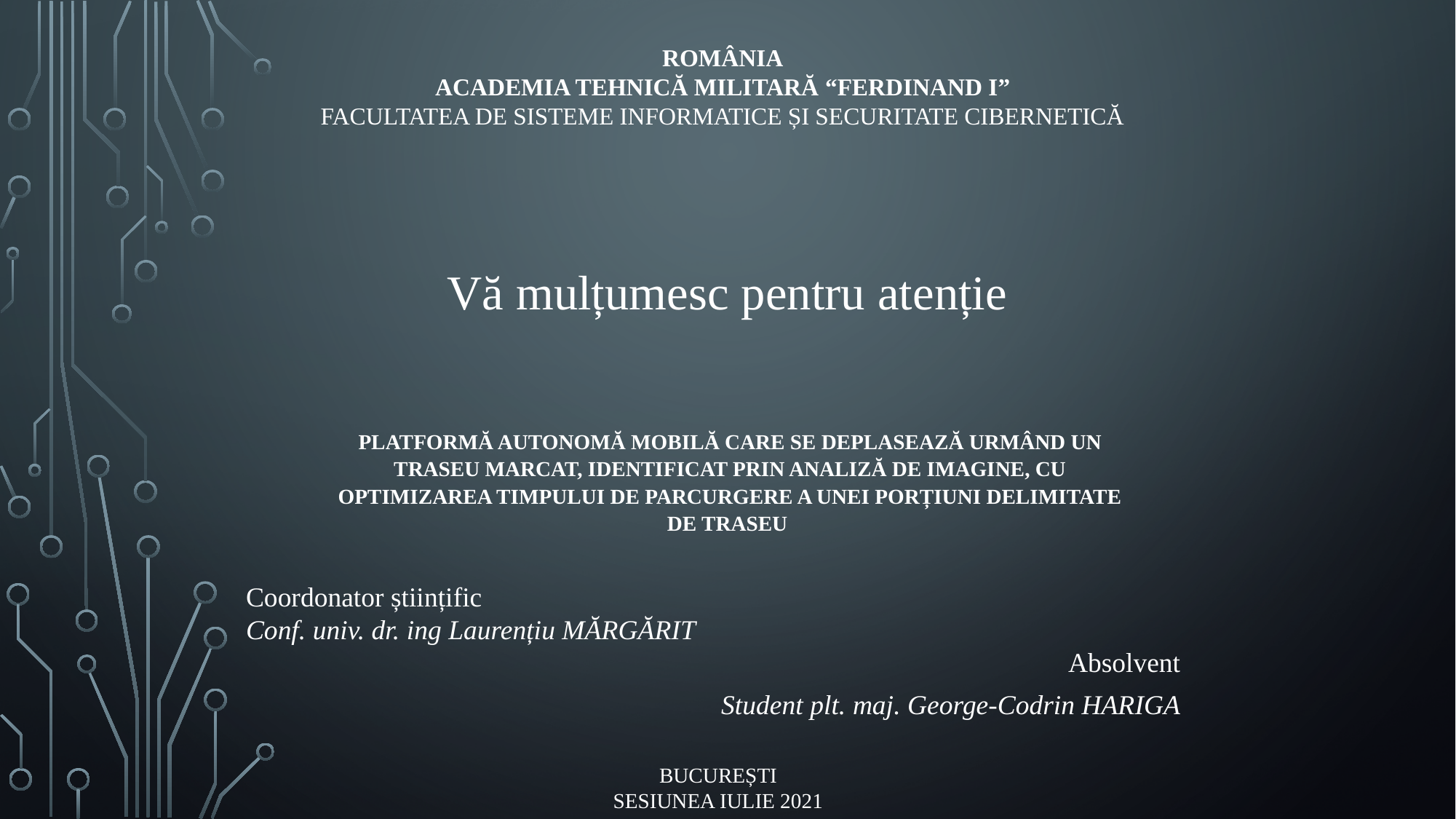

ROMÂNIA
ACADEMIA TEHNICĂ MILITARĂ “FERDINAND I”
FACULTATEA DE SISTEME INFORMATICE ȘI SECURITATE CIBERNETICĂ
Vă mulțumesc pentru atenție
PLATFORMĂ AUTONOMĂ MOBILĂ CARE SE DEPLASEAZĂ URMÂND UN TRASEU MARCAT, IDENTIFICAT PRIN ANALIZĂ DE IMAGINE, CU OPTIMIZAREA TIMPULUI DE PARCURGERE A UNEI PORȚIUNI DELIMITATE DE TRASEU

Coordonator științific
Conf. univ. dr. ing Laurențiu MĂRGĂRIT
Absolvent
				Student plt. maj. George-Codrin HARIGA
BUCUREȘTI
SESIUNEA IULIE 2021